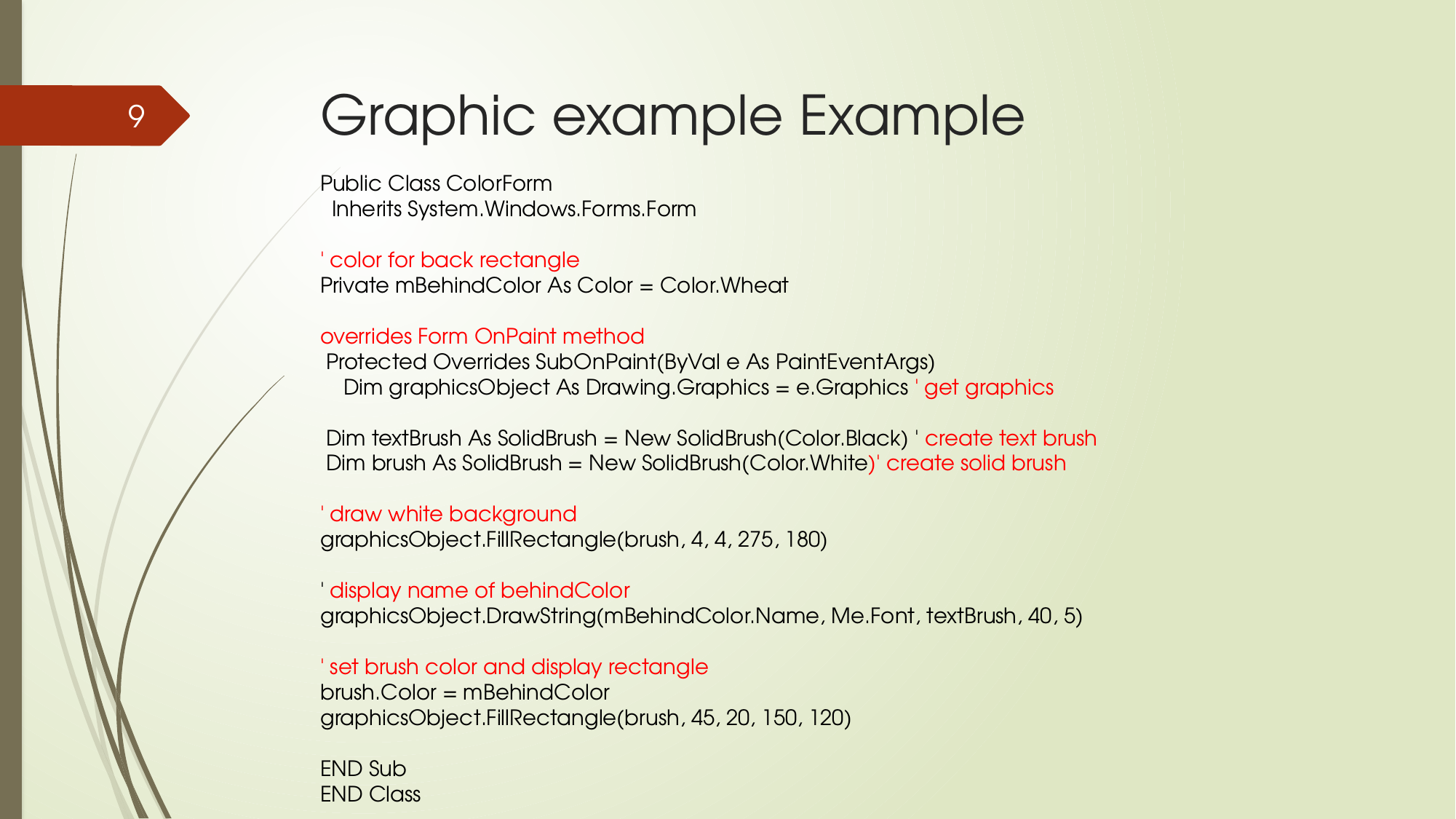

# Graphic example Example
9
Public Class ColorForm
  Inherits System.Windows.Forms.Form

' color for back rectangle
Private mBehindColor As Color = Color.Wheat

overrides Form OnPaint method
 Protected Overrides SubOnPaint(ByVal e As PaintEventArgs)
    Dim graphicsObject As Drawing.Graphics = e.Graphics ' get graphics

 Dim textBrush As SolidBrush = New SolidBrush(Color.Black) ' create text brush
 Dim brush As SolidBrush = New SolidBrush(Color.White)' create solid brush

' draw white background
graphicsObject.FillRectangle(brush, 4, 4, 275, 180)

' display name of behindColor
graphicsObject.DrawString(mBehindColor.Name, Me.Font, textBrush, 40, 5)

' set brush color and display rectangle
brush.Color = mBehindColor
graphicsObject.FillRectangle(brush, 45, 20, 150, 120)

END Sub
END Class